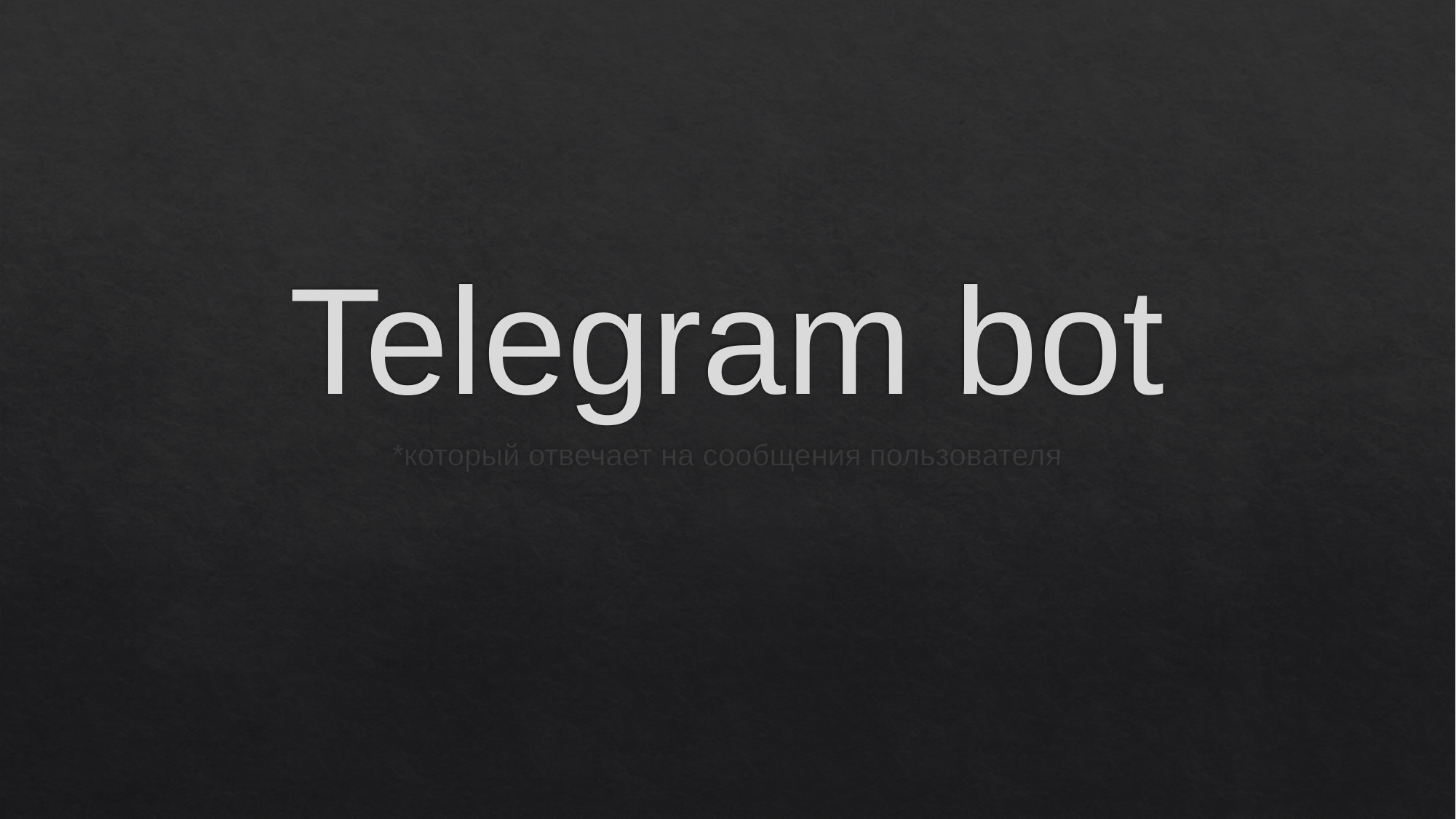

# Telegram bot
*который отвечает на сообщения пользователя